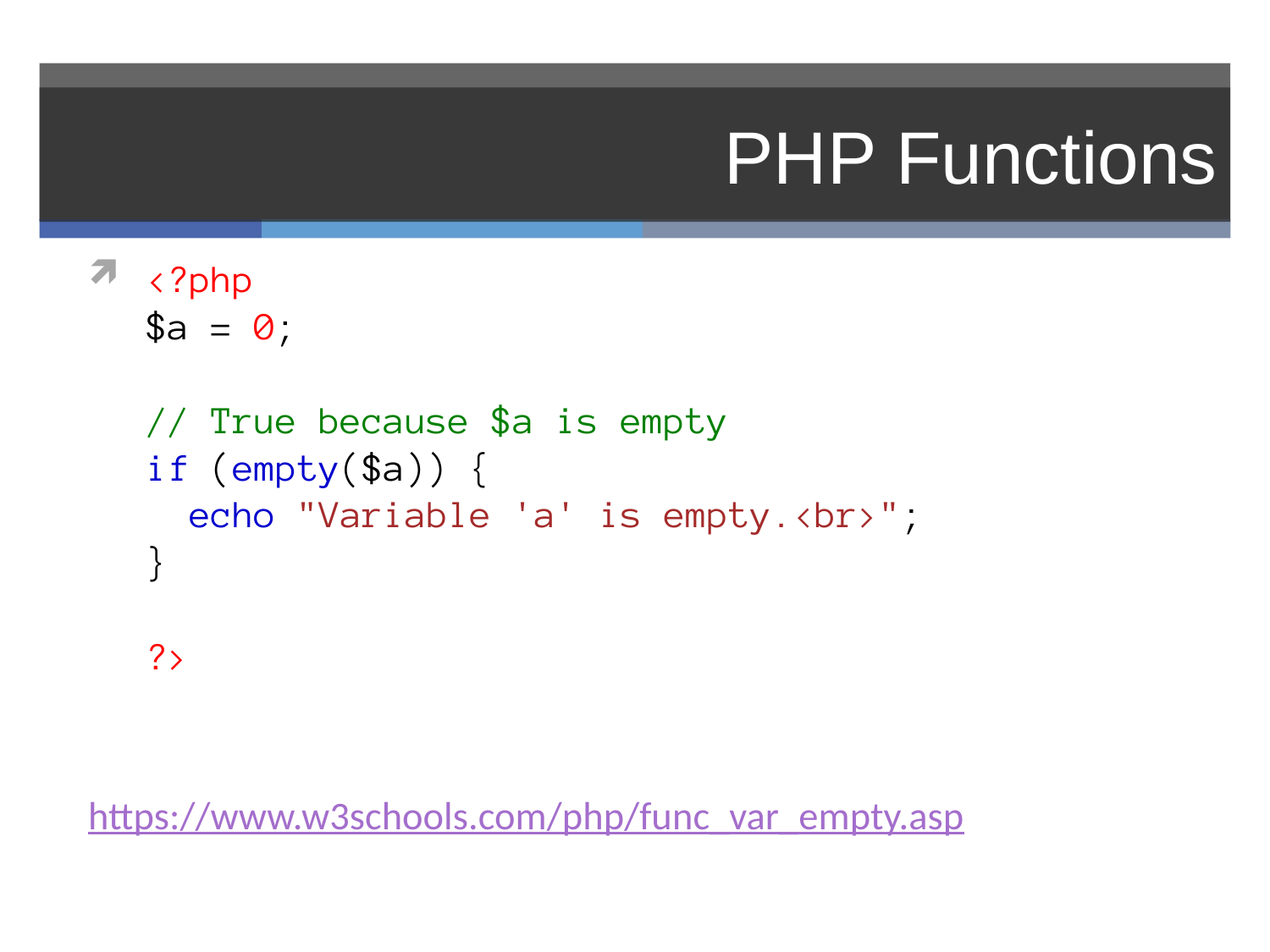

# PHP Functions
<?php
$a = 0;
// True because $a is empty
if (empty($a)) {
  echo "Variable 'a' is empty.<br>";
}
?>

https://www.w3schools.com/php/func_var_empty.asp